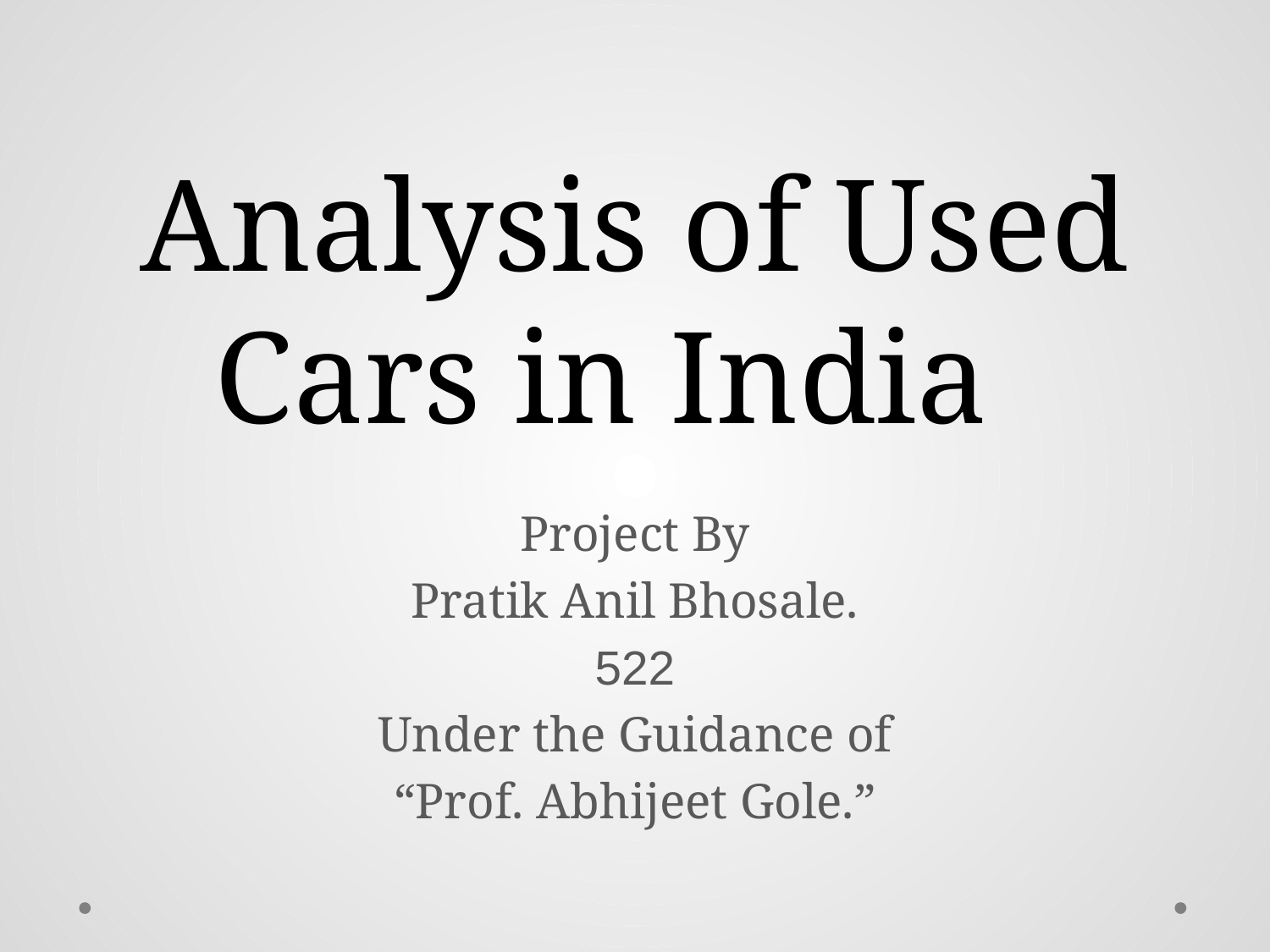

# Analysis of Used Cars in India
Project By
Pratik Anil Bhosale.
522
Under the Guidance of
“Prof. Abhijeet Gole.”